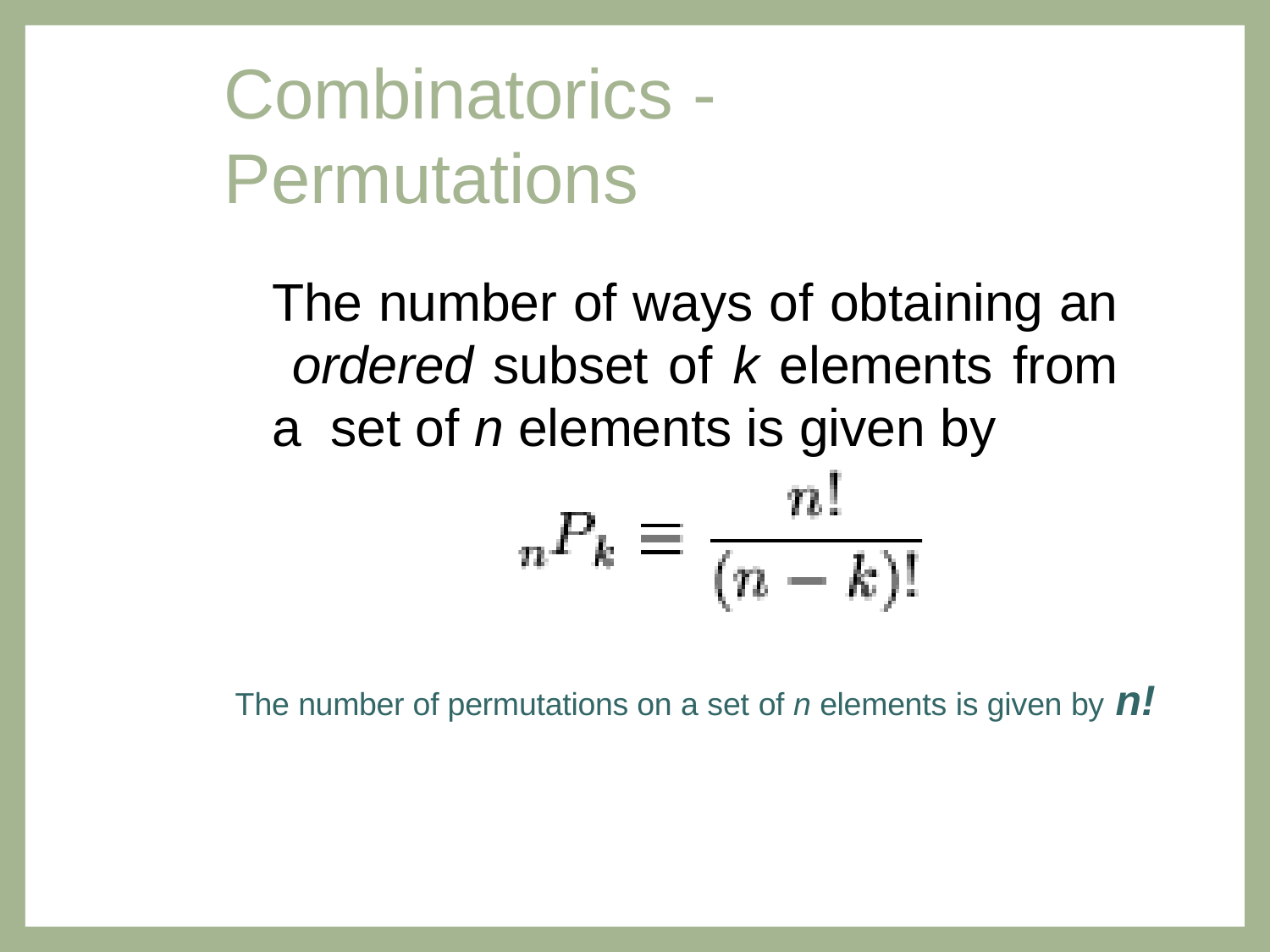

# Combinatorics - Permutations
The number of ways of obtaining an  ordered subset of k elements from a  set of n elements is given by

The number of permutations on a set of n elements is given by n!